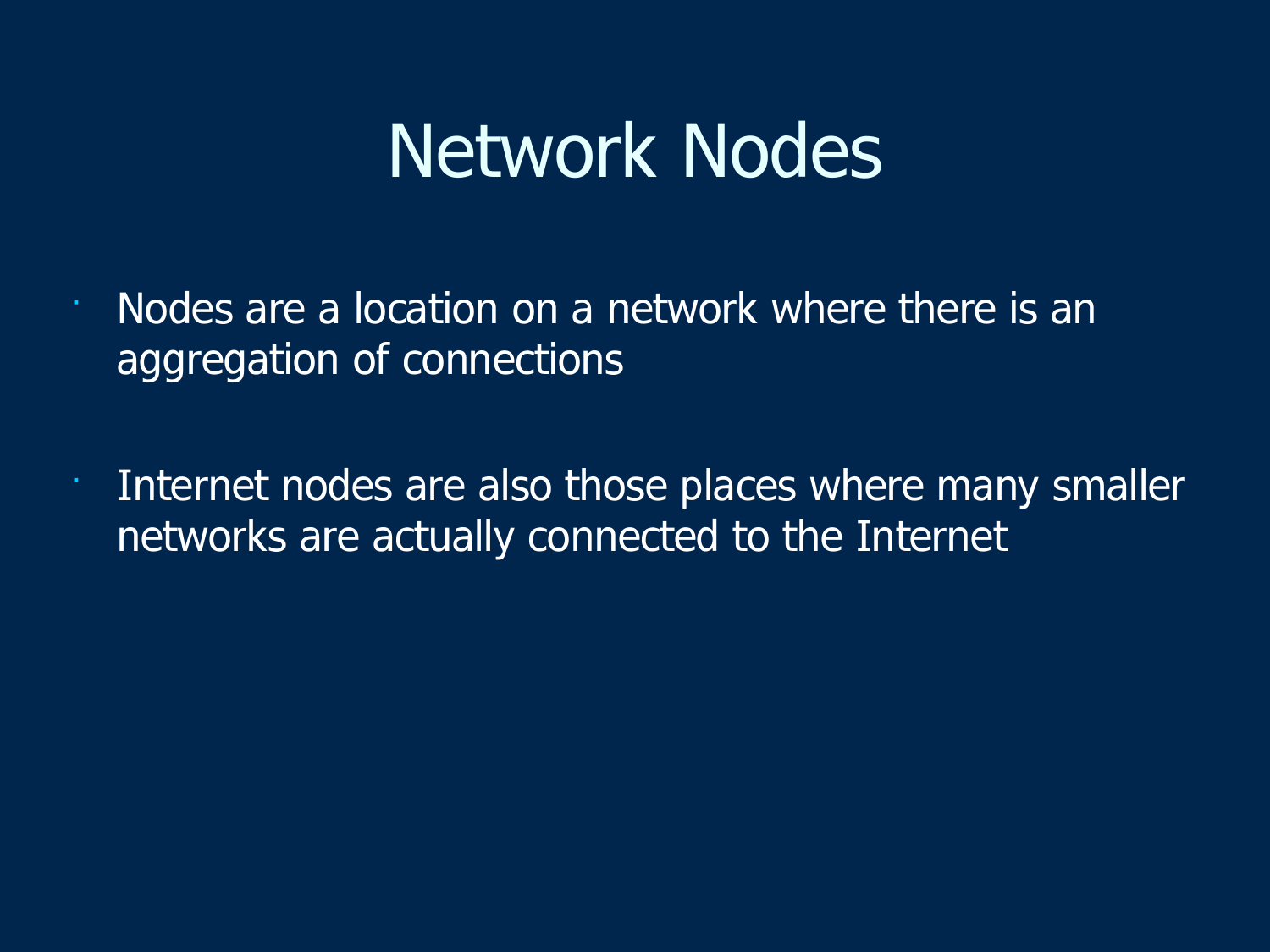

Network Nodes
Nodes are a location on a network where there is an aggregation of connections

Internet nodes are also those places where many smaller networks are actually connected to the Internet